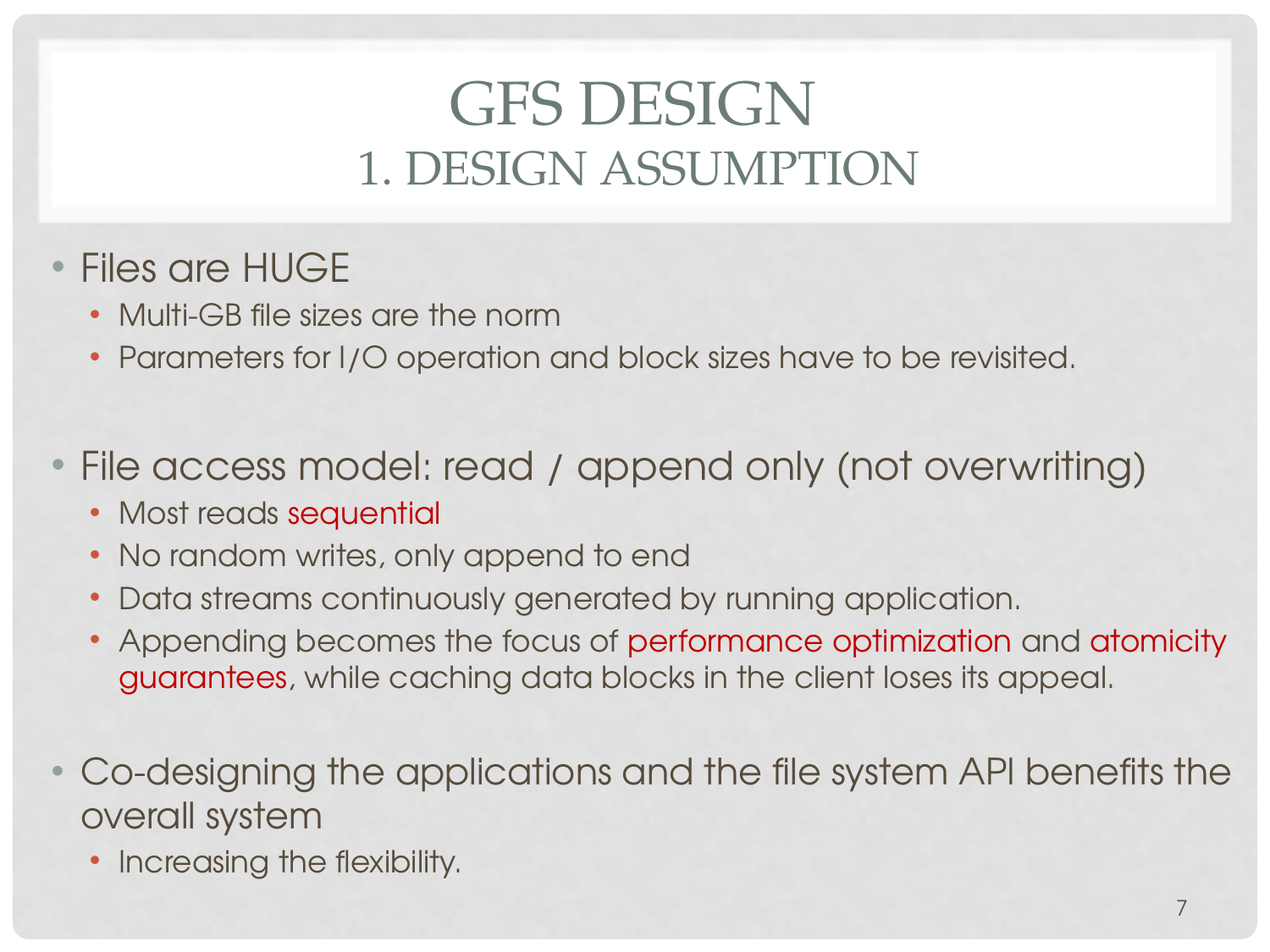

# GFS Design 1. Design Assumption
Files are HUGE
Multi-GB file sizes are the norm
Parameters for I/O operation and block sizes have to be revisited.

File access model: read / append only (not overwriting)
Most reads sequential
No random writes, only append to end
Data streams continuously generated by running application.
Appending becomes the focus of performance optimization and atomicity guarantees, while caching data blocks in the client loses its appeal.

Co-designing the applications and the file system API benefits the overall system
Increasing the flexibility.

7